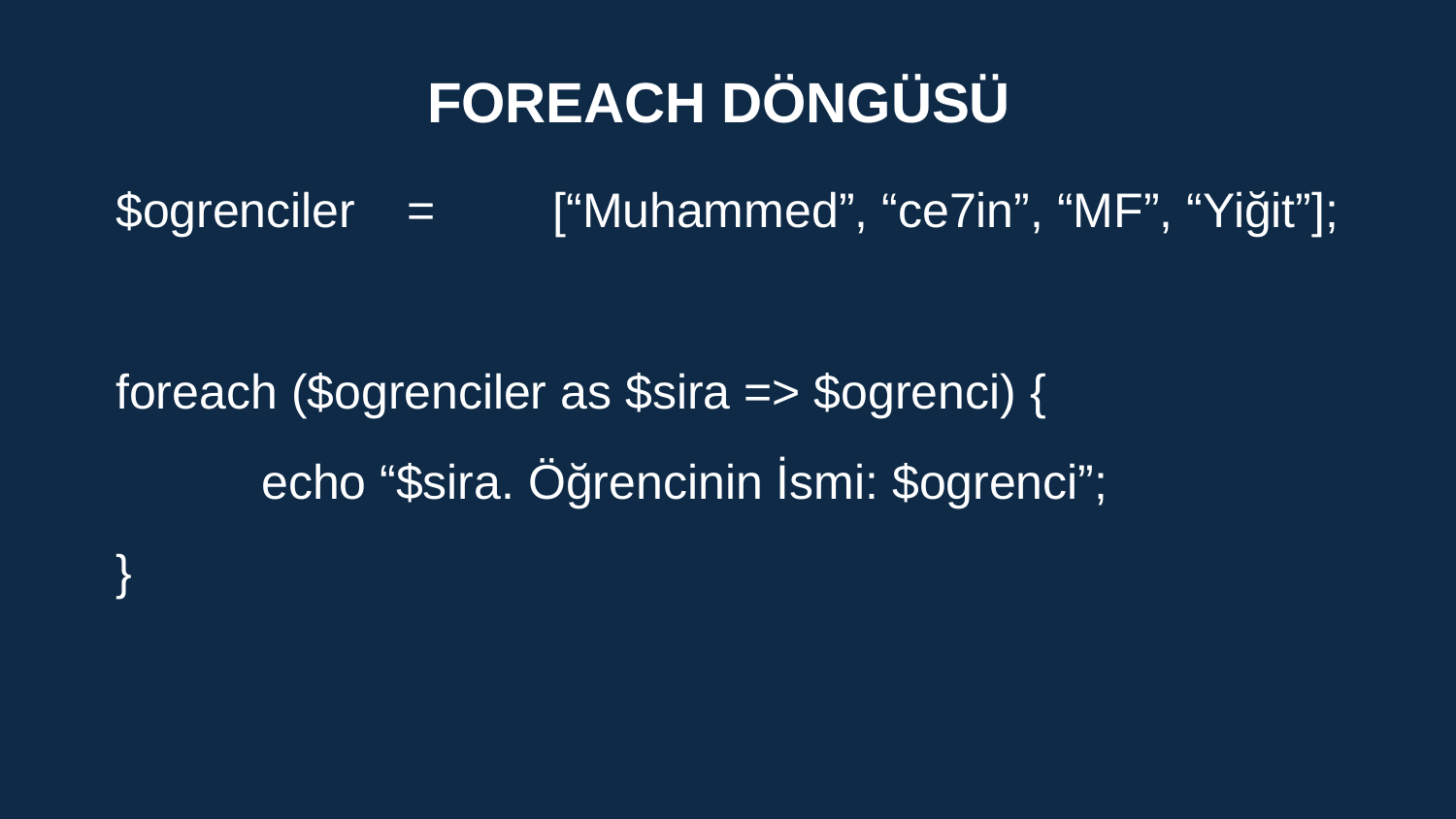

FOREACH DÖNGÜSÜ
$ogrenciler	=	[“Muhammed”, “ce7in”, “MF”, “Yiğit”];

foreach ($ogrenciler as $sira => $ogrenci) {
	echo “$sira. Öğrencinin İsmi: $ogrenci”;
}